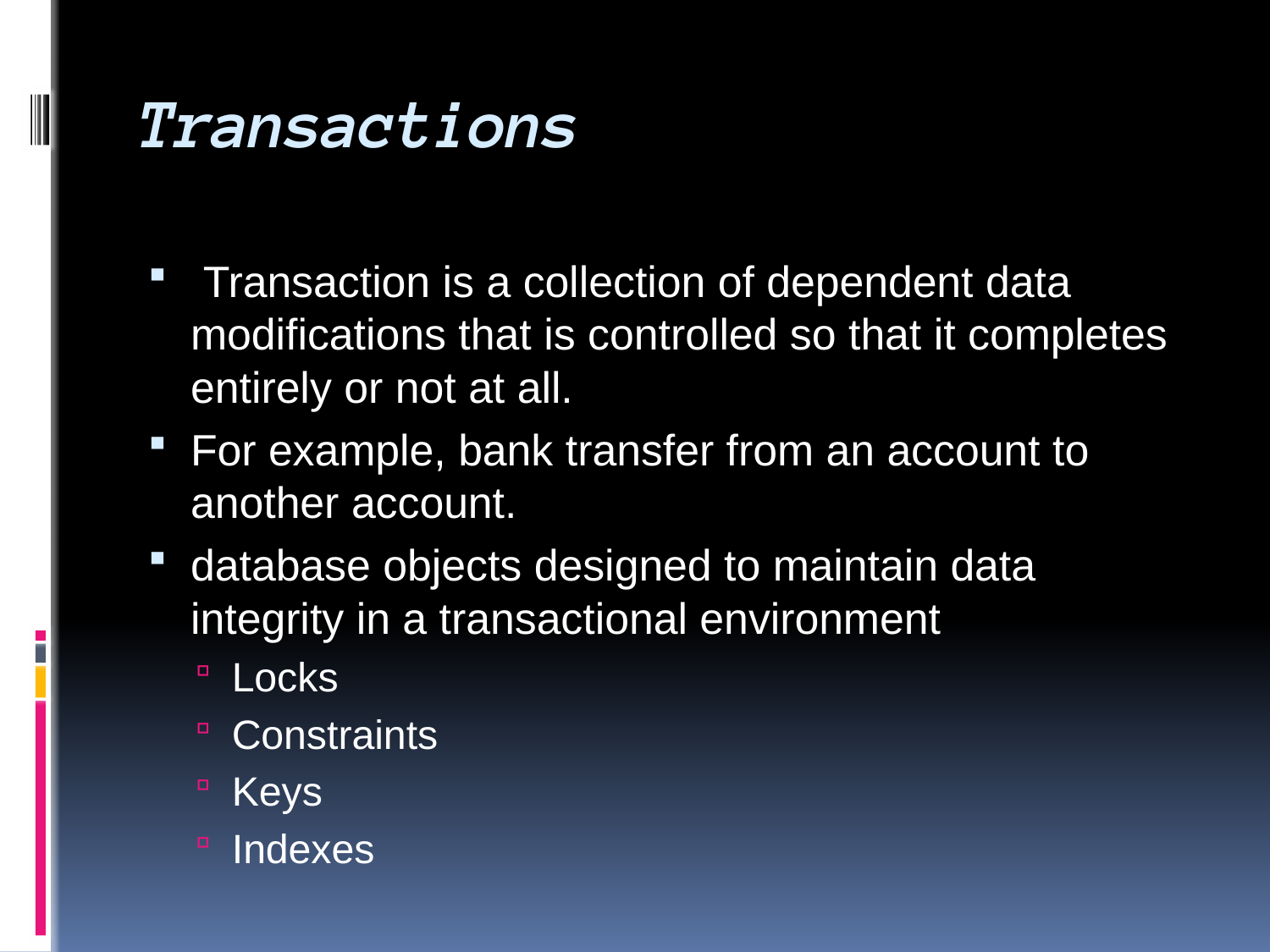

# Transactions
 Transaction is a collection of dependent data modifications that is controlled so that it completes entirely or not at all.
For example, bank transfer from an account to another account.
database objects designed to maintain data integrity in a transactional environment
Locks
Constraints
Keys
Indexes